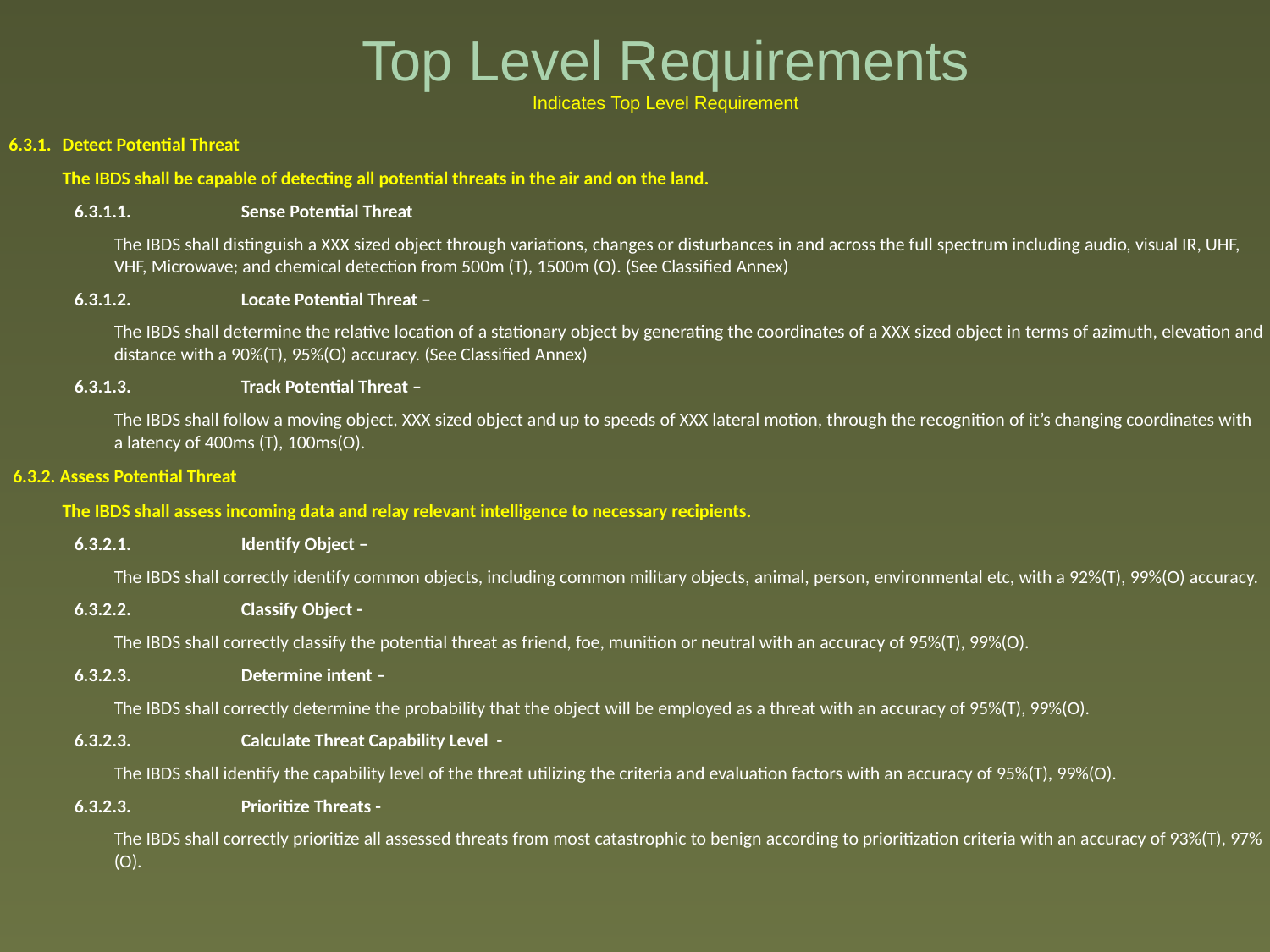

# Top Level Requirements Indicates Top Level Requirement
6.3.1.	Detect Potential Threat
	The IBDS shall be capable of detecting all potential threats in the air and on the land.
6.3.1.1.	Sense Potential Threat
	The IBDS shall distinguish a XXX sized object through variations, changes or disturbances in and across the full spectrum including audio, visual IR, UHF, VHF, Microwave; and chemical detection from 500m (T), 1500m (O). (See Classified Annex)
6.3.1.2.	Locate Potential Threat –
	The IBDS shall determine the relative location of a stationary object by generating the coordinates of a XXX sized object in terms of azimuth, elevation and distance with a 90%(T), 95%(O) accuracy. (See Classified Annex)
6.3.1.3.	Track Potential Threat –
	The IBDS shall follow a moving object, XXX sized object and up to speeds of XXX lateral motion, through the recognition of it’s changing coordinates with a latency of 400ms (T), 100ms(O).
 6.3.2. Assess Potential Threat
	The IBDS shall assess incoming data and relay relevant intelligence to necessary recipients.
6.3.2.1.	Identify Object –
	The IBDS shall correctly identify common objects, including common military objects, animal, person, environmental etc, with a 92%(T), 99%(O) accuracy.
6.3.2.2.	Classify Object -
	The IBDS shall correctly classify the potential threat as friend, foe, munition or neutral with an accuracy of 95%(T), 99%(O).
6.3.2.3.	Determine intent –
	The IBDS shall correctly determine the probability that the object will be employed as a threat with an accuracy of 95%(T), 99%(O).
6.3.2.3.	Calculate Threat Capability Level  -
	The IBDS shall identify the capability level of the threat utilizing the criteria and evaluation factors with an accuracy of 95%(T), 99%(O).
6.3.2.3.	Prioritize Threats -
	The IBDS shall correctly prioritize all assessed threats from most catastrophic to benign according to prioritization criteria with an accuracy of 93%(T), 97%(O).